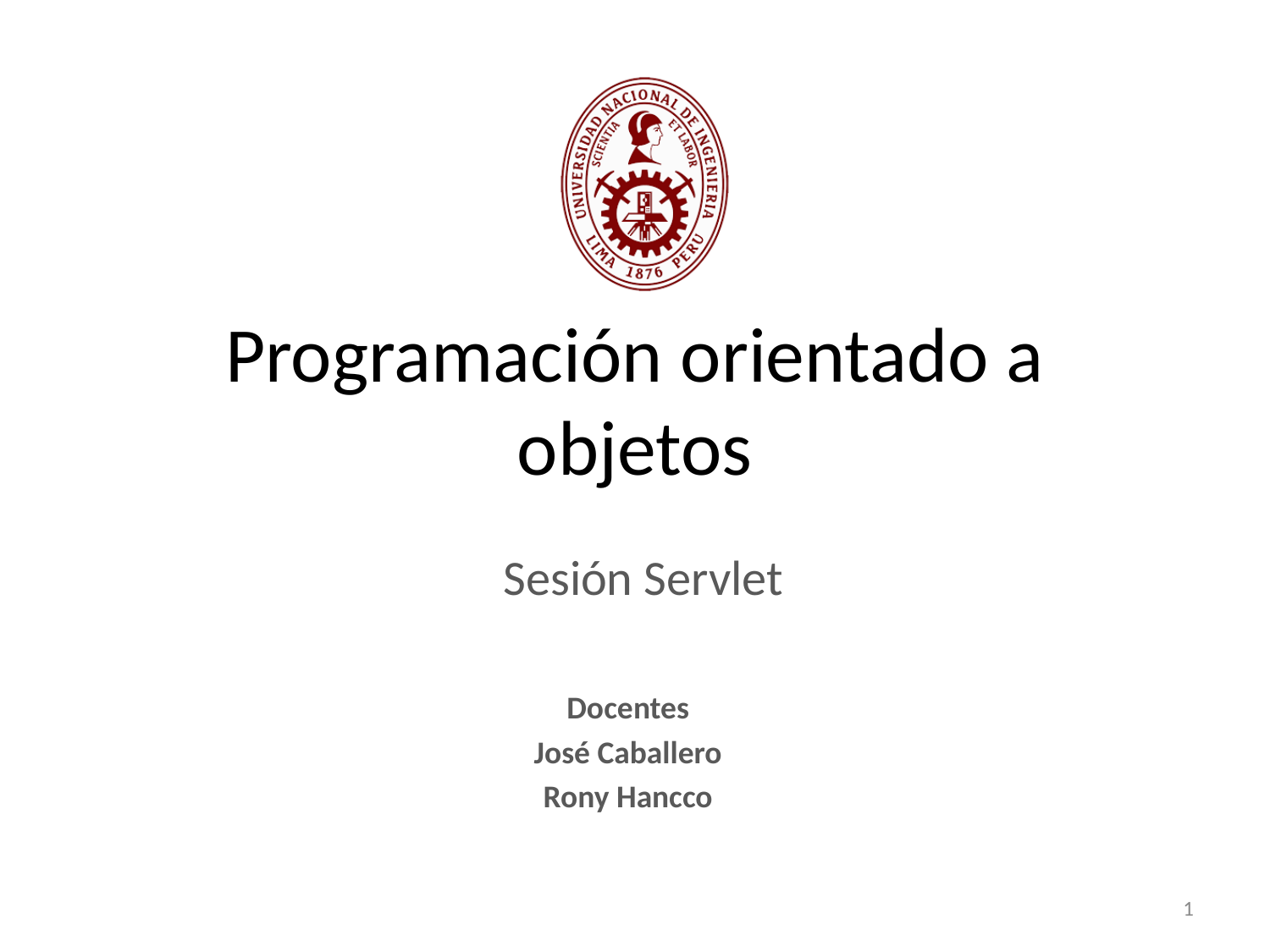

# Programación orientado a objetos
Sesión Servlet
1